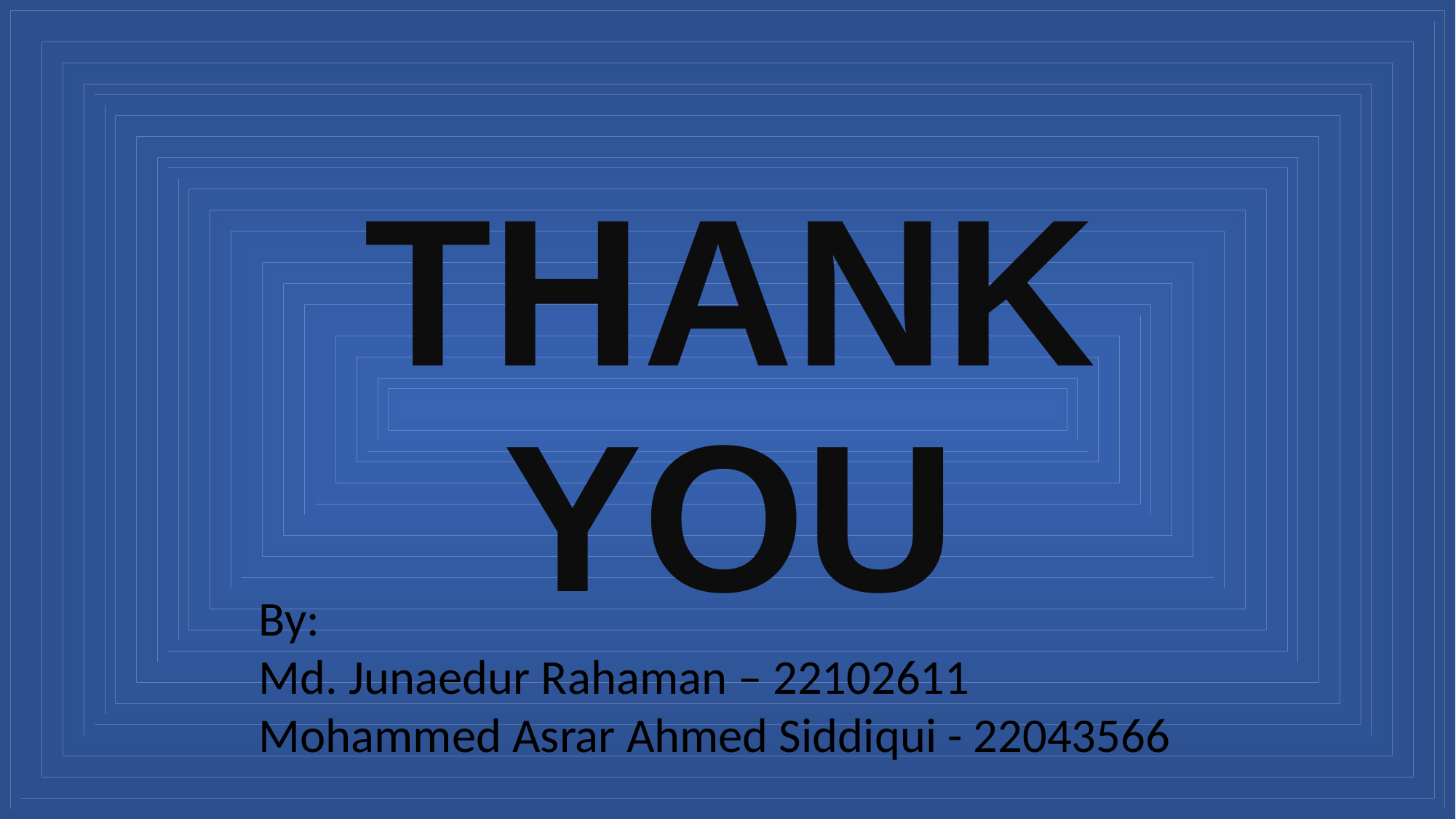

# THANK YOU
By:
Md. Junaedur Rahaman – 22102611
Mohammed Asrar Ahmed Siddiqui - 22043566